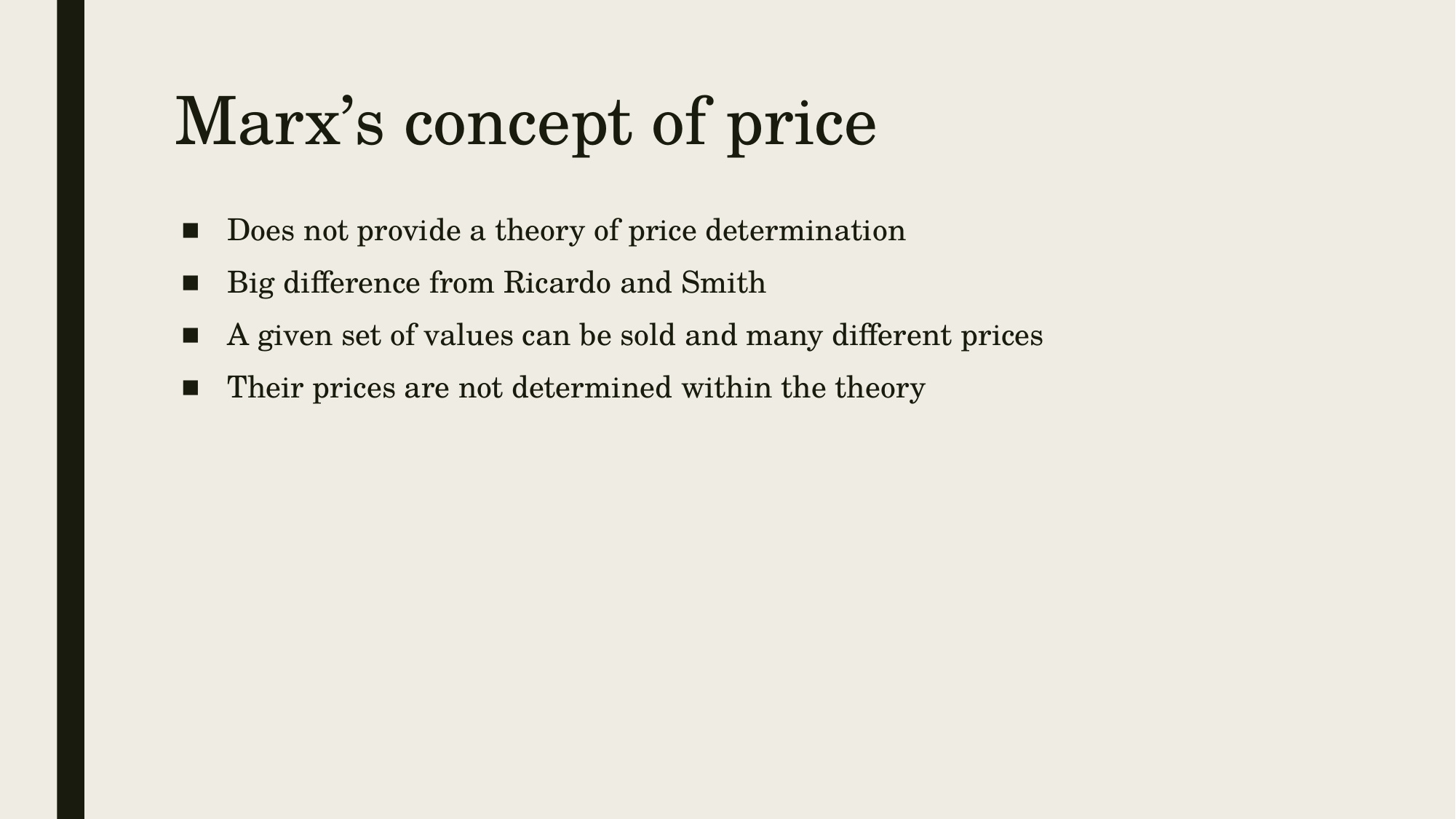

# Marx’s concept of price
Does not provide a theory of price determination
Big difference from Ricardo and Smith
A given set of values can be sold and many different prices
Their prices are not determined within the theory